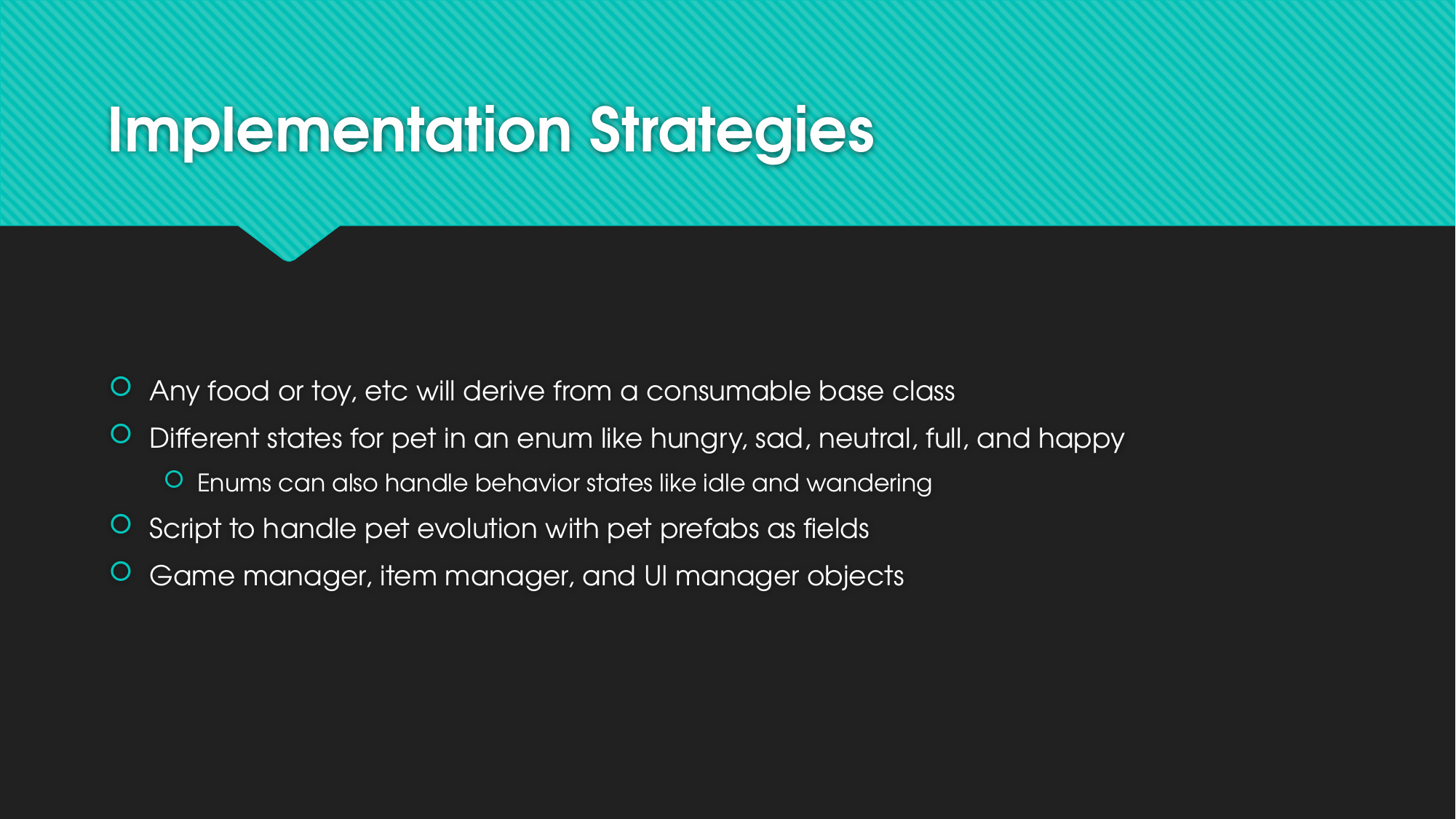

# Implementation Strategies
Any food or toy, etc will derive from a consumable base class
Different states for pet in an enum like hungry, sad, neutral, full, and happy
Enums can also handle behavior states like idle and wandering
Script to handle pet evolution with pet prefabs as fields
Game manager, item manager, and UI manager objects